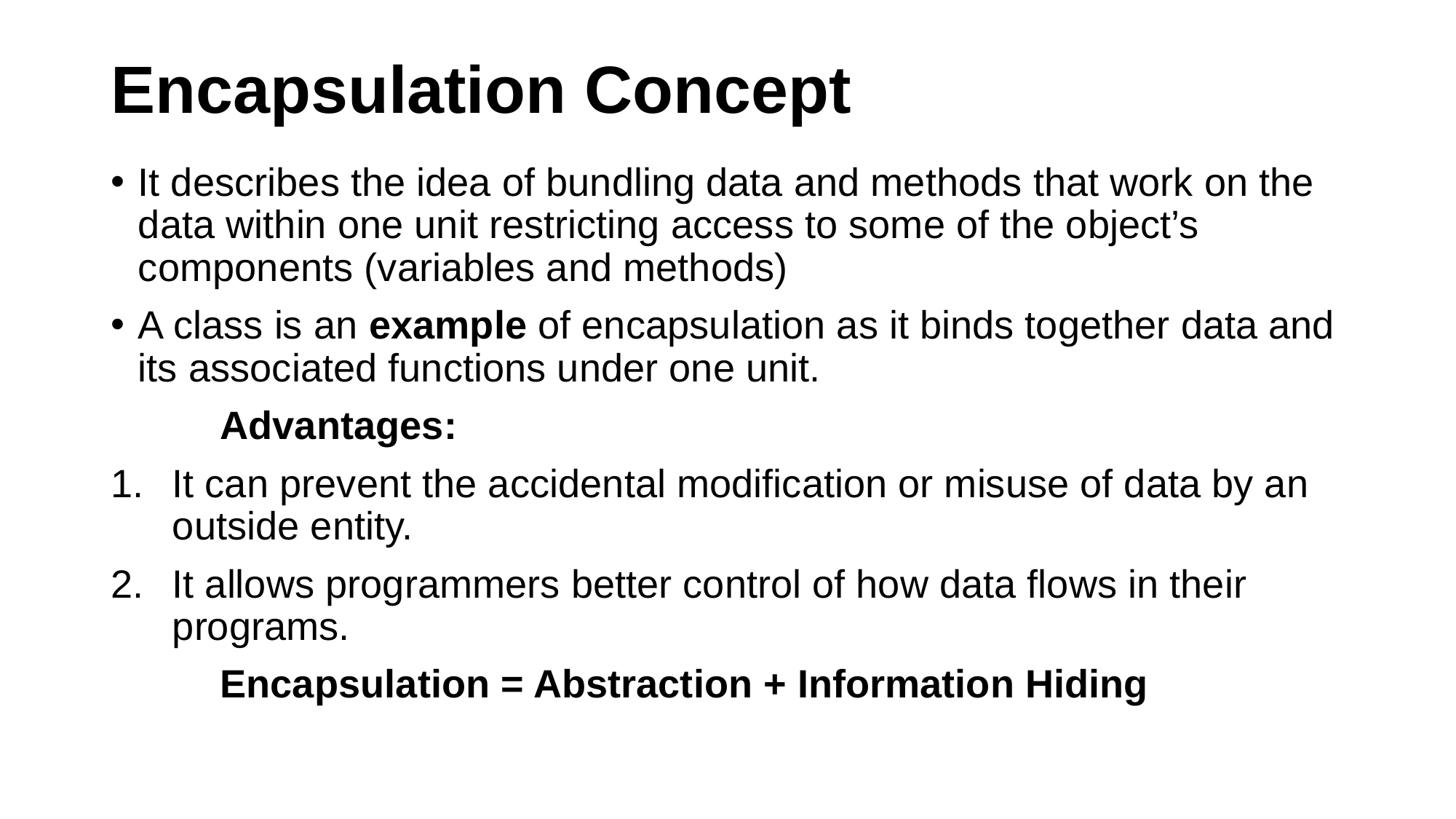

# Encapsulation Concept
It describes the idea of bundling data and methods that work on the data within one unit restricting access to some of the object’s components (variables and methods)
A class is an example of encapsulation as it binds together data and its associated functions under one unit.
	Advantages:
It can prevent the accidental modification or misuse of data by an outside entity.
It allows programmers better control of how data flows in their programs.
	Encapsulation = Abstraction + Information Hiding